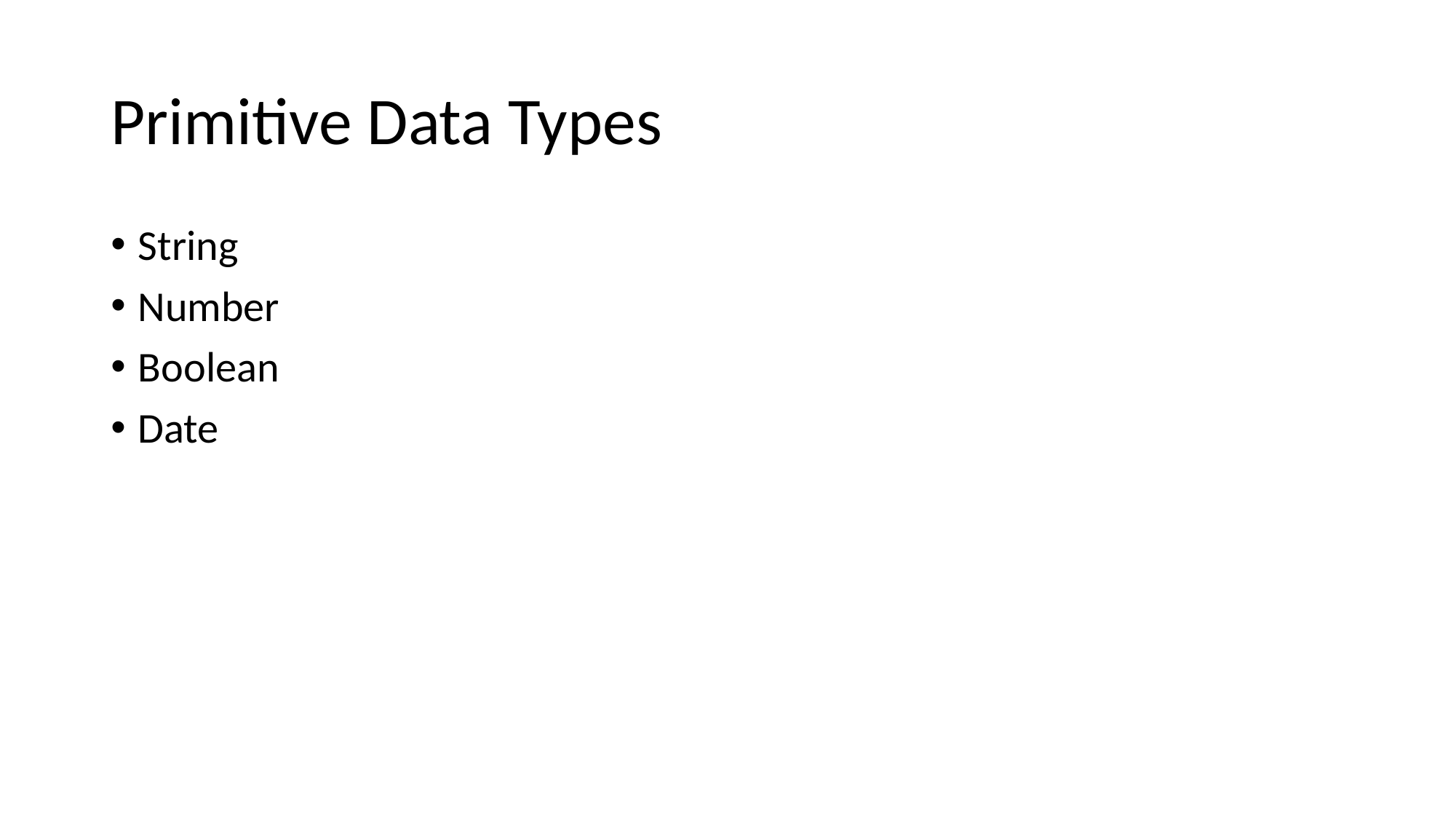

# Primitive Data Types
String
Number
Boolean
Date